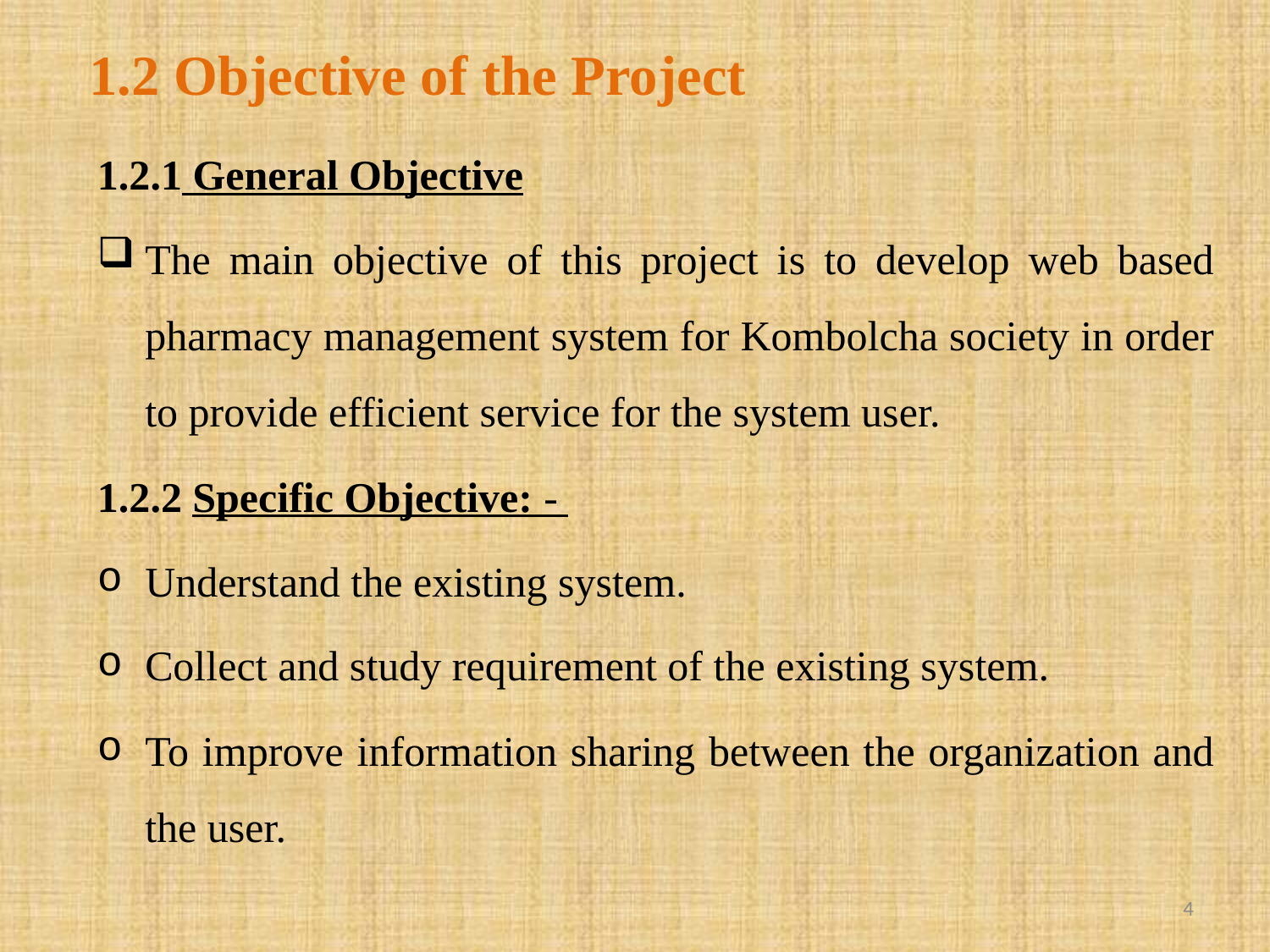

# 1.2 Objective of the Project
1.2.1 General Objective
The main objective of this project is to develop web based pharmacy management system for Kombolcha society in order to provide efficient service for the system user.
1.2.2 Specific Objective: -
Understand the existing system.
Collect and study requirement of the existing system.
To improve information sharing between the organization and the user.

4